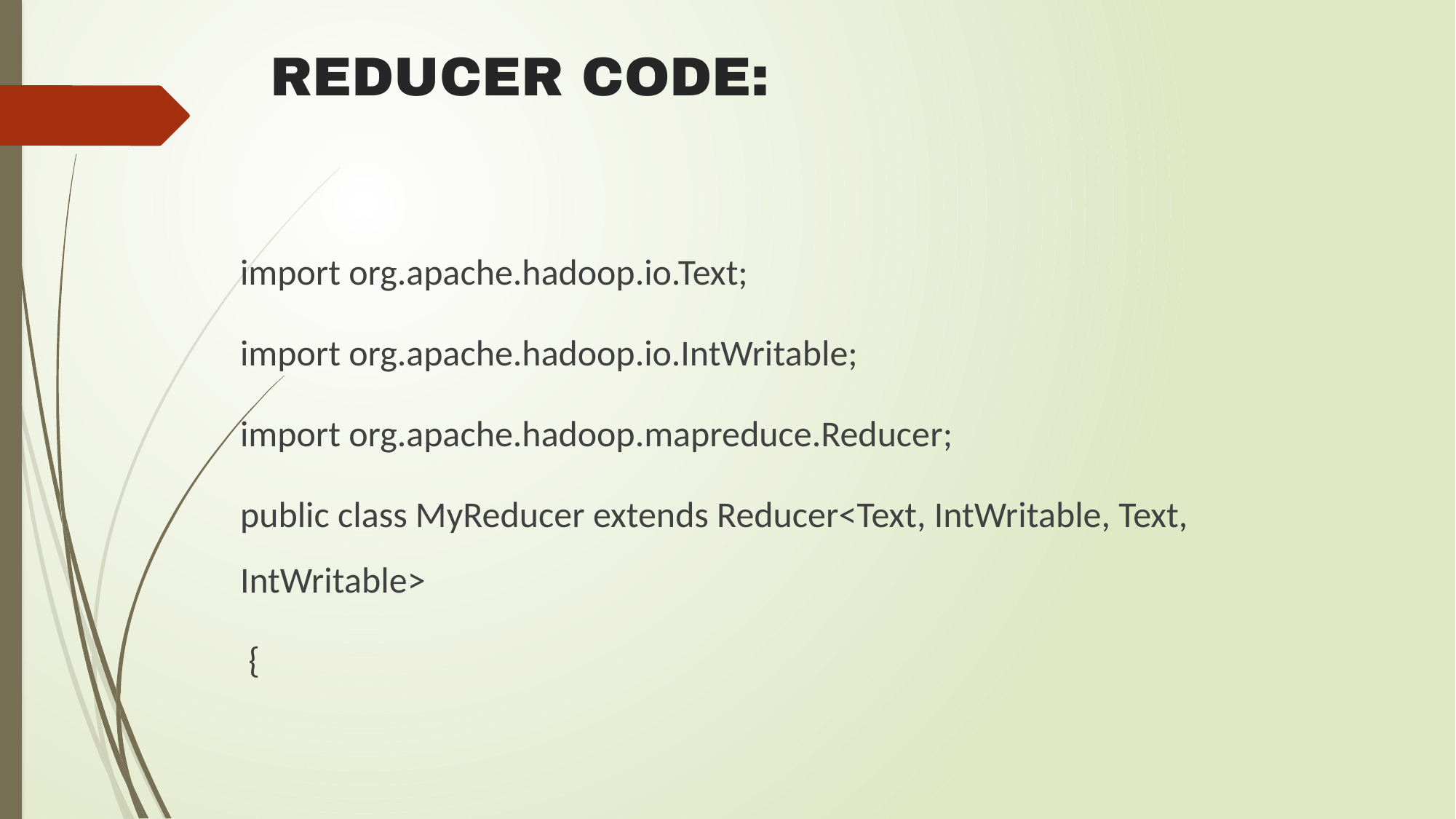

# REDUCER CODE:
import org.apache.hadoop.io.Text;
import org.apache.hadoop.io.IntWritable;
import org.apache.hadoop.mapreduce.Reducer;
public class MyReducer extends Reducer<Text, IntWritable, Text, IntWritable>
 {